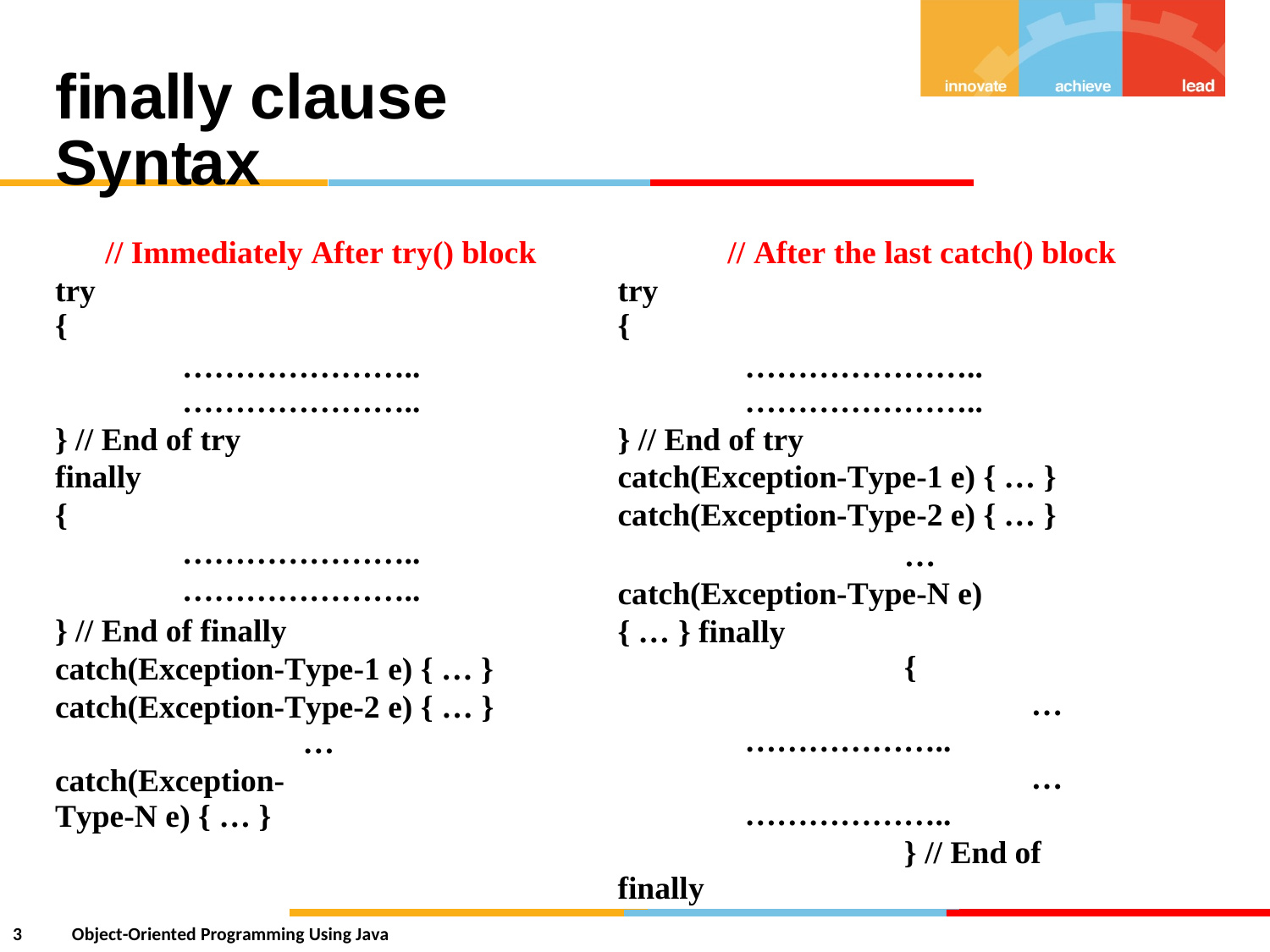

finally clause Syntax

// Immediately After try() block
// After the last catch() block
try
{
try
{
…………………..
…………………..
} // End of try
finally
{
…………………..
…………………..
} // End of finally catch(Exception-Type-1 e) { … } catch(Exception-Type-2 e) { … }
…
catch(Exception-Type-N e) { … }
…………………..
…………………..
} // End of try
catch(Exception-Type-1 e) { … }
catch(Exception-Type-2 e) { … }
… catch(Exception-Type-N e) { … } finally
{
…………………..
…………………..
} // End of finally

3
Object-Oriented Programming Using Java